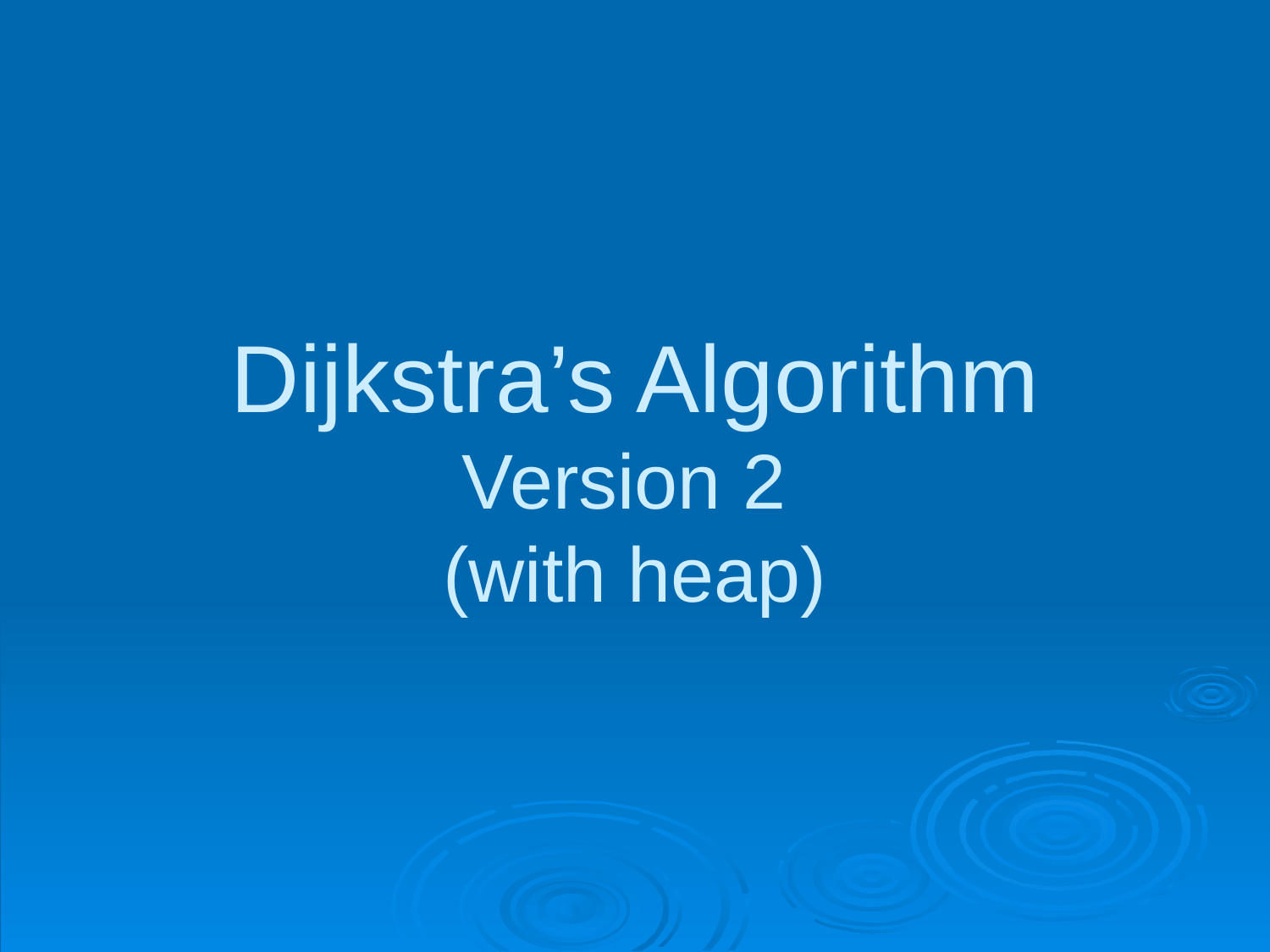

# Dijkstra’s Algorithm Version 2 (with heap)